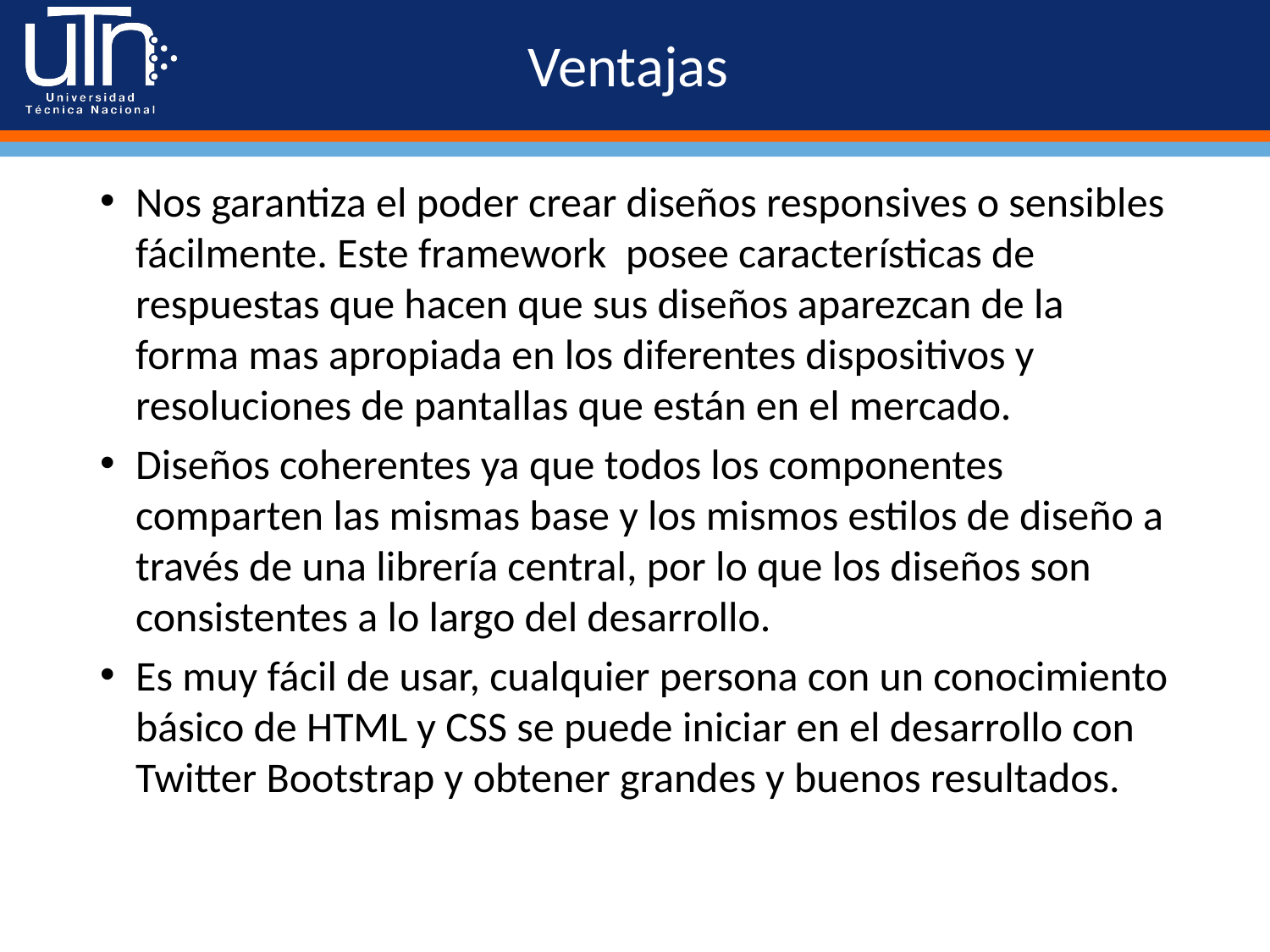

# Ventajas
Nos garantiza el poder crear diseños responsives o sensibles fácilmente. Este framework  posee características de respuestas que hacen que sus diseños aparezcan de la forma mas apropiada en los diferentes dispositivos y resoluciones de pantallas que están en el mercado.
Diseños coherentes ya que todos los componentes comparten las mismas base y los mismos estilos de diseño a través de una librería central, por lo que los diseños son consistentes a lo largo del desarrollo.
Es muy fácil de usar, cualquier persona con un conocimiento básico de HTML y CSS se puede iniciar en el desarrollo con Twitter Bootstrap y obtener grandes y buenos resultados.